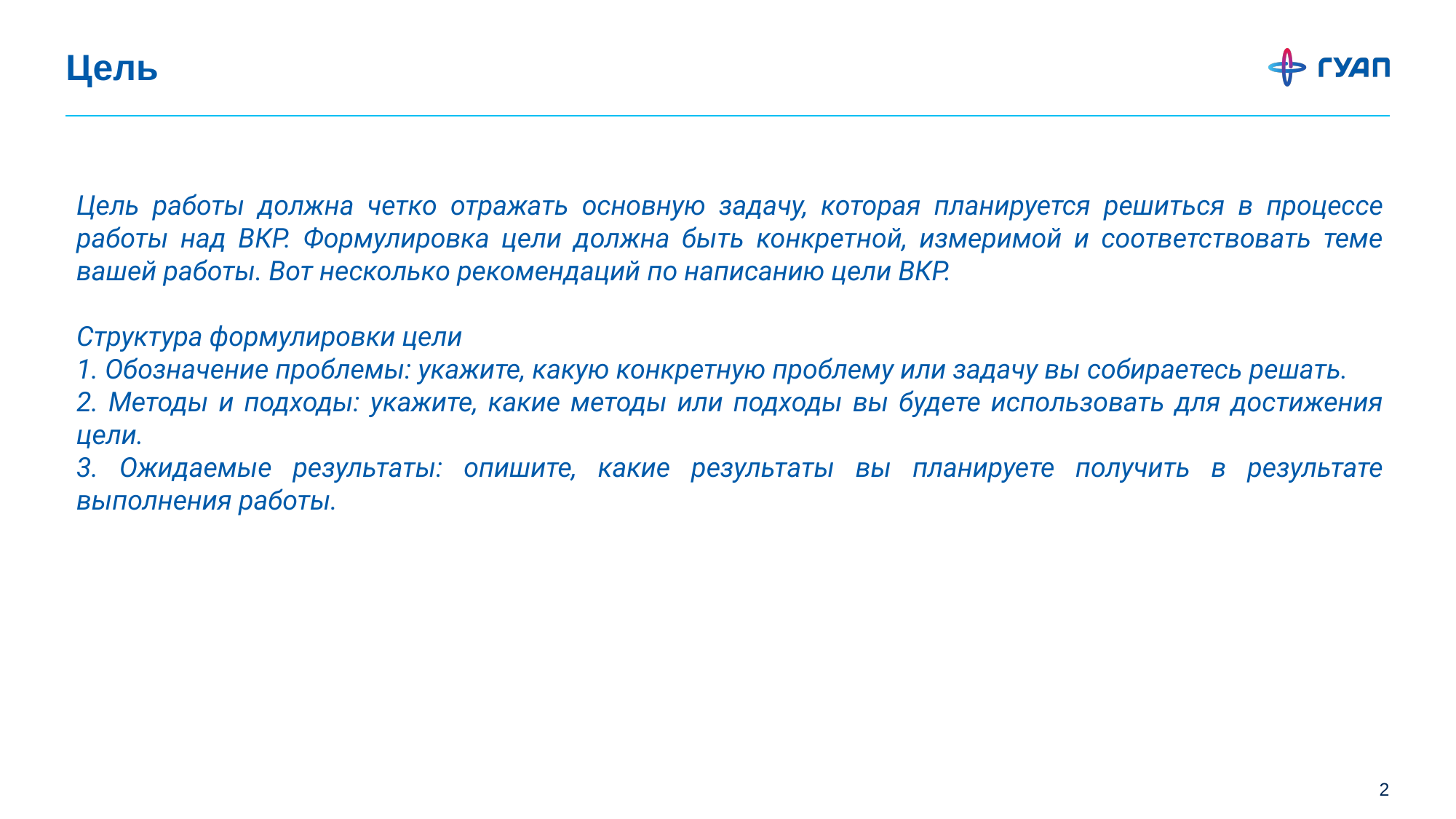

# Цель
Цель работы должна четко отражать основную задачу, которая планируется решиться в процессе работы над ВКР. Формулировка цели должна быть конкретной, измеримой и соответствовать теме вашей работы. Вот несколько рекомендаций по написанию цели ВКР.

Структура формулировки цели
 Обозначение проблемы: укажите, какую конкретную проблему или задачу вы собираетесь решать.
 Методы и подходы: укажите, какие методы или подходы вы будете использовать для достижения цели.
 Ожидаемые результаты: опишите, какие результаты вы планируете получить в результате выполнения работы.